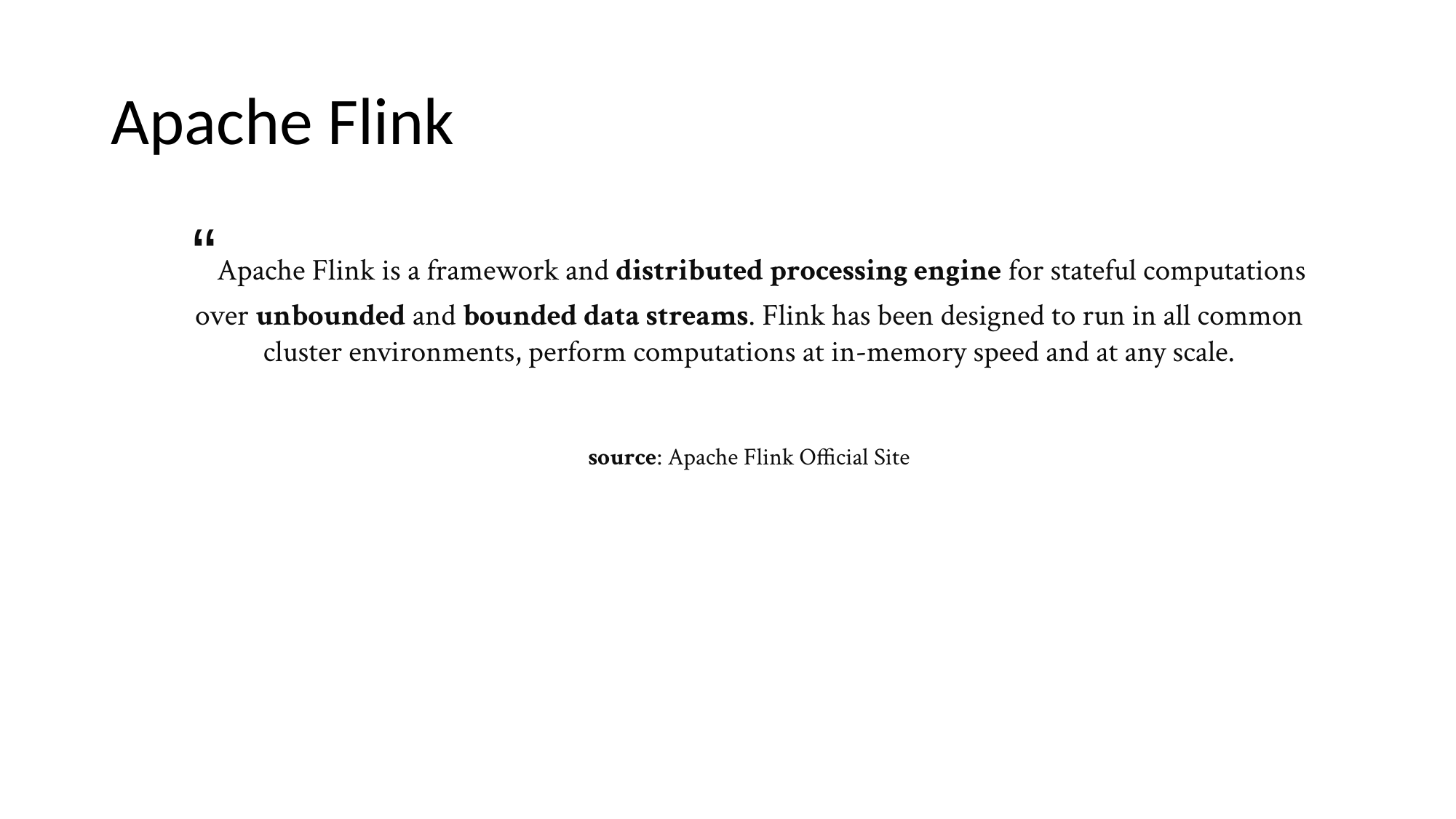

# Apache Flink
“Apache Flink is a framework and distributed processing engine for stateful computations over unbounded and bounded data streams. Flink has been designed to run in all common cluster environments, perform computations at in-memory speed and at any scale.

source: Apache Flink Official Site